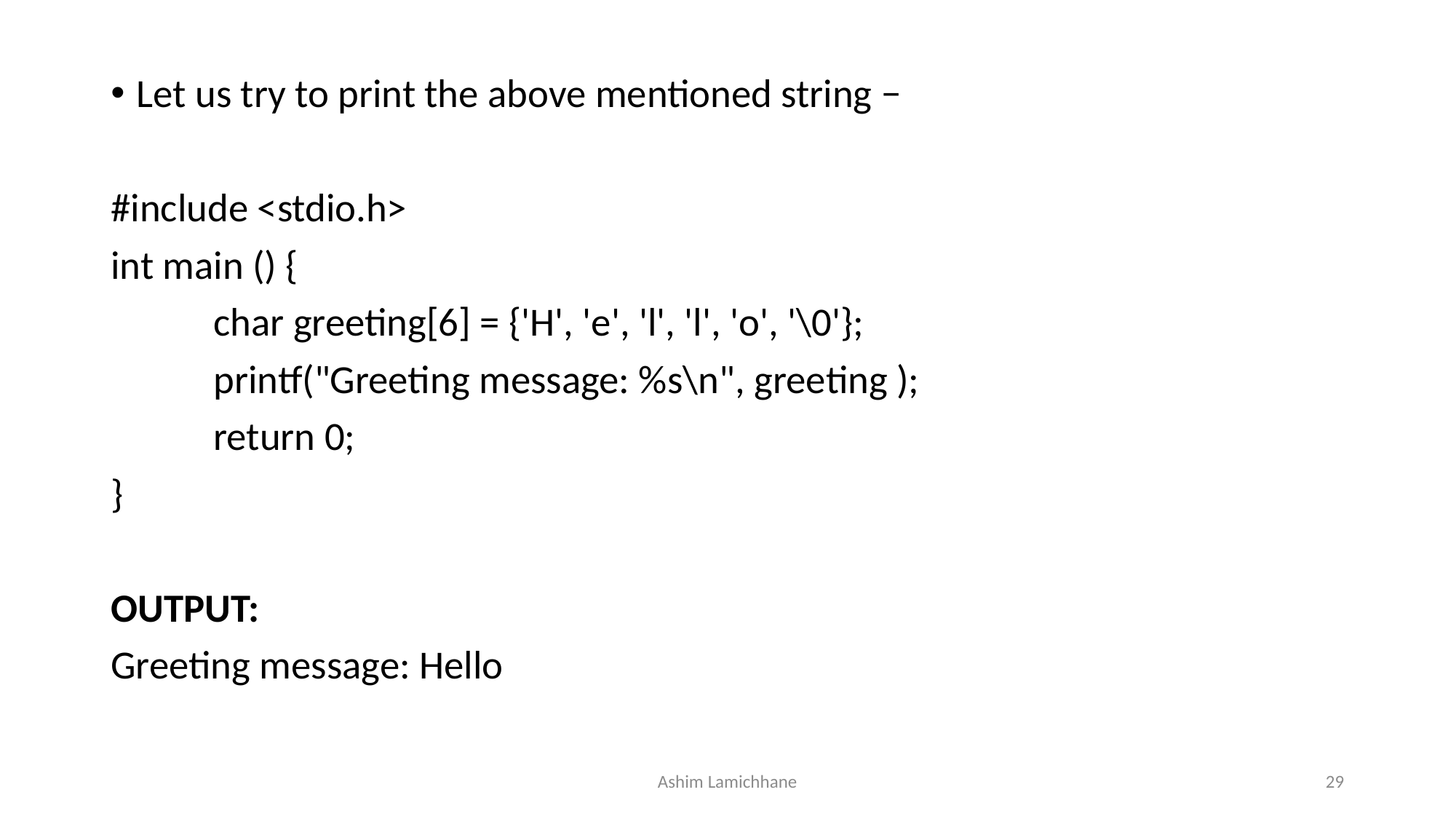

Let us try to print the above mentioned string −

#include <stdio.h>
int main () {
	char greeting[6] = {'H', 'e', 'l', 'l', 'o', '\0'};
	printf("Greeting message: %s\n", greeting );
	return 0;
}

OUTPUT:
Greeting message: Hello
Ashim Lamichhane
29